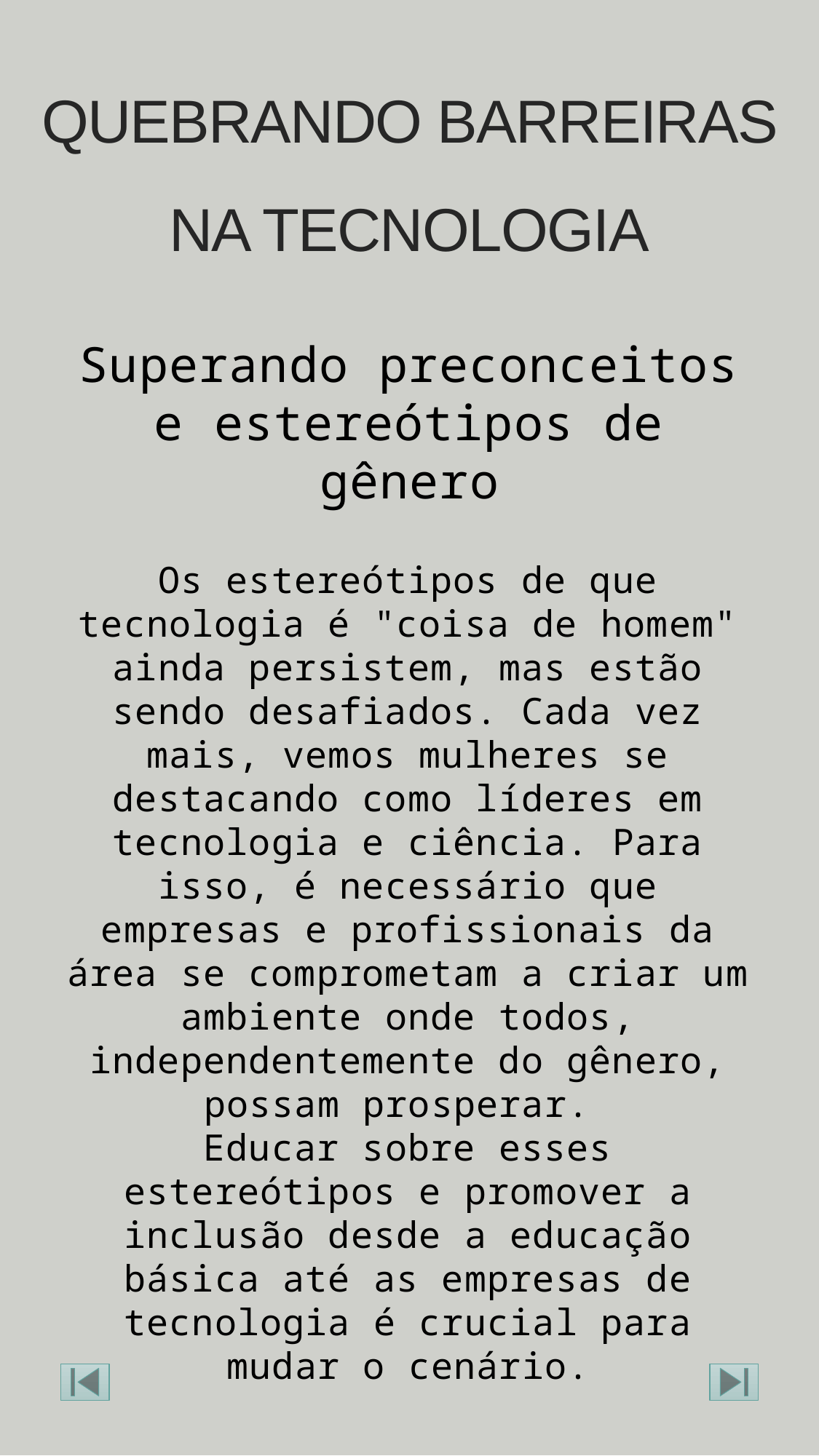

# Quebrando Barreiras na Tecnologia
Superando preconceitos e estereótipos de gênero
Os estereótipos de que tecnologia é "coisa de homem" ainda persistem, mas estão sendo desafiados. Cada vez mais, vemos mulheres se destacando como líderes em tecnologia e ciência. Para isso, é necessário que empresas e profissionais da área se comprometam a criar um ambiente onde todos, independentemente do gênero, possam prosperar.
Educar sobre esses estereótipos e promover a inclusão desde a educação básica até as empresas de tecnologia é crucial para mudar o cenário.